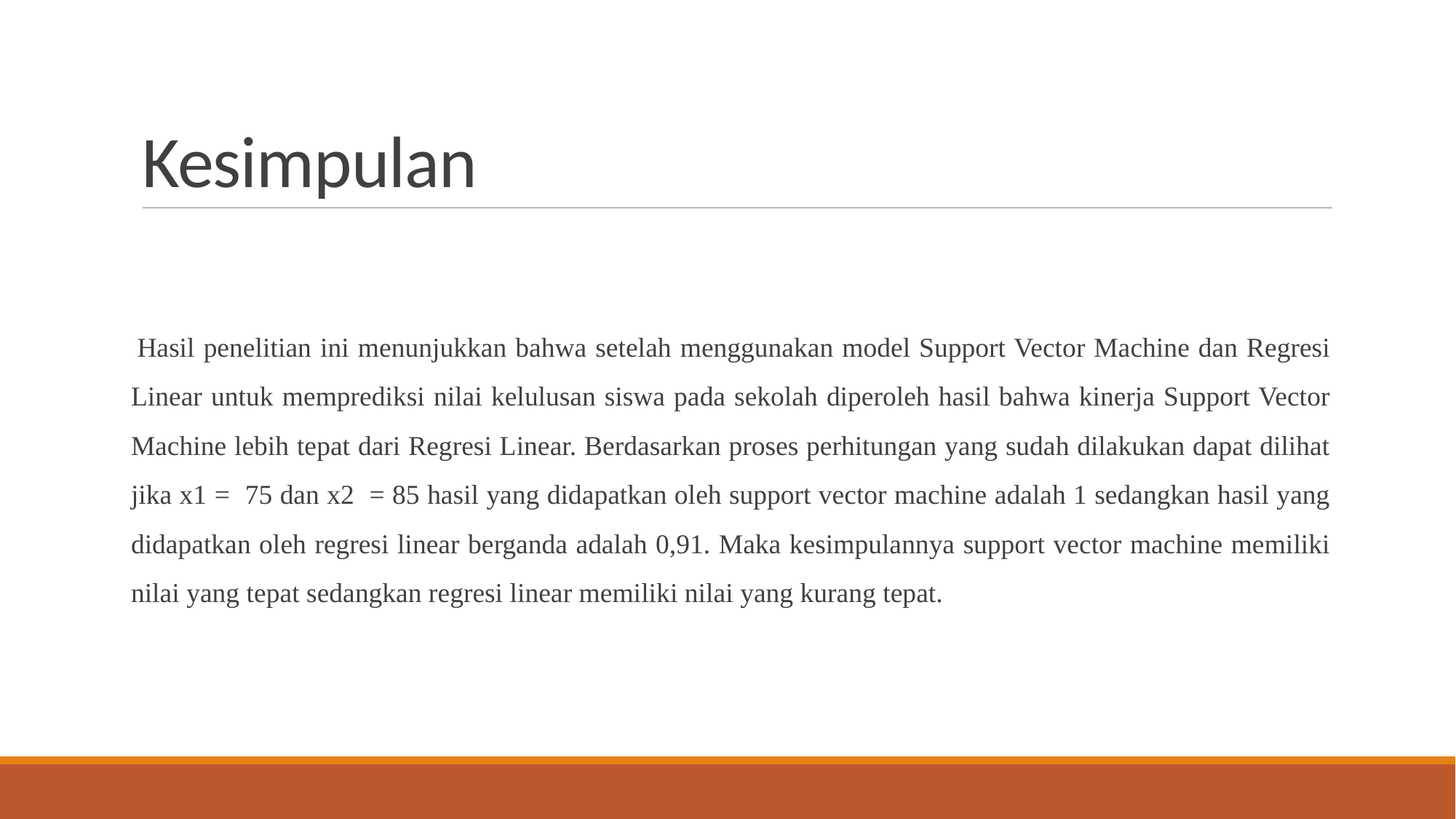

# Kesimpulan
Hasil penelitian ini menunjukkan bahwa setelah menggunakan model Support Vector Machine dan Regresi Linear untuk memprediksi nilai kelulusan siswa pada sekolah diperoleh hasil bahwa kinerja Support Vector Machine lebih tepat dari Regresi Linear. Berdasarkan proses perhitungan yang sudah dilakukan dapat dilihat jika x1 =  75 dan x2  = 85 hasil yang didapatkan oleh support vector machine adalah 1 sedangkan hasil yang didapatkan oleh regresi linear berganda adalah 0,91. Maka kesimpulannya support vector machine memiliki nilai yang tepat sedangkan regresi linear memiliki nilai yang kurang tepat.